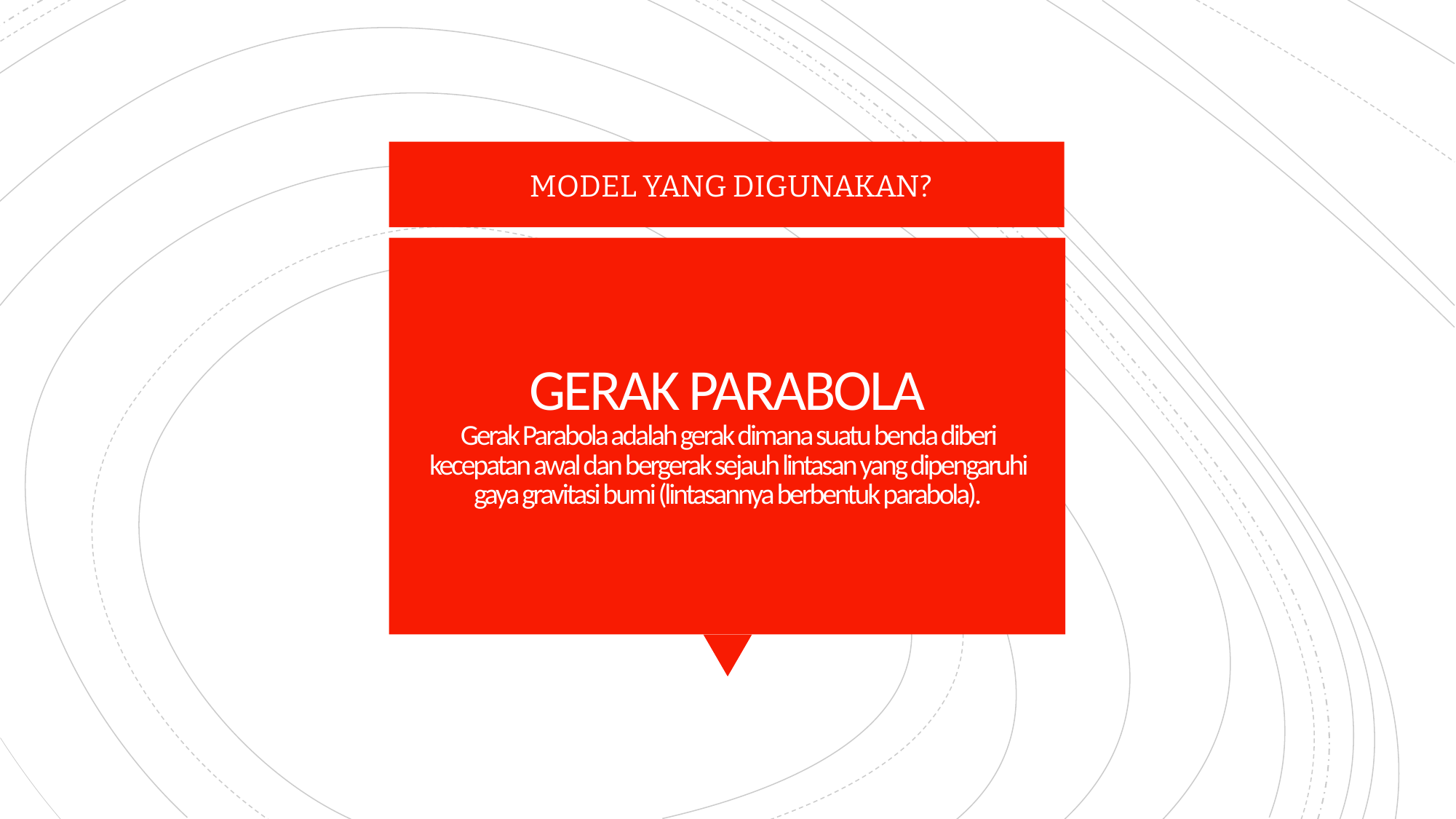

MODEL YANG DIGUNAKAN?
# GERAK PARABOLA Gerak Parabola adalah gerak dimana suatu benda diberi kecepatan awal dan bergerak sejauh lintasan yang dipengaruhi gaya gravitasi bumi (lintasannya berbentuk parabola).